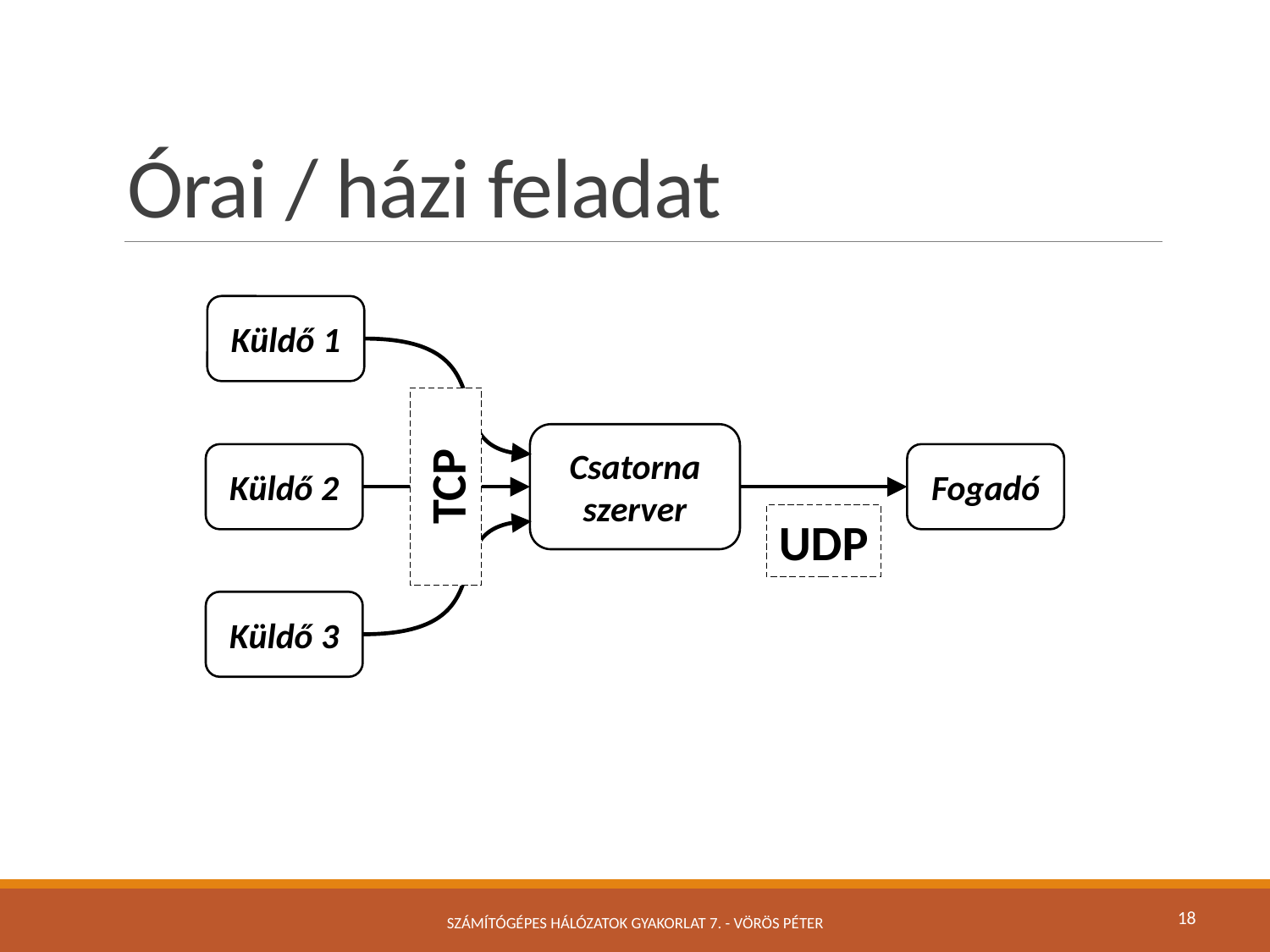

# Órai / házi feladat
Küldő 1
Csatorna
szerver
Küldő 2
Fogadó
TCP
UDP
Küldő 3
18
Számítógépes Hálózatok Gyakorlat 7. - Vörös Péter